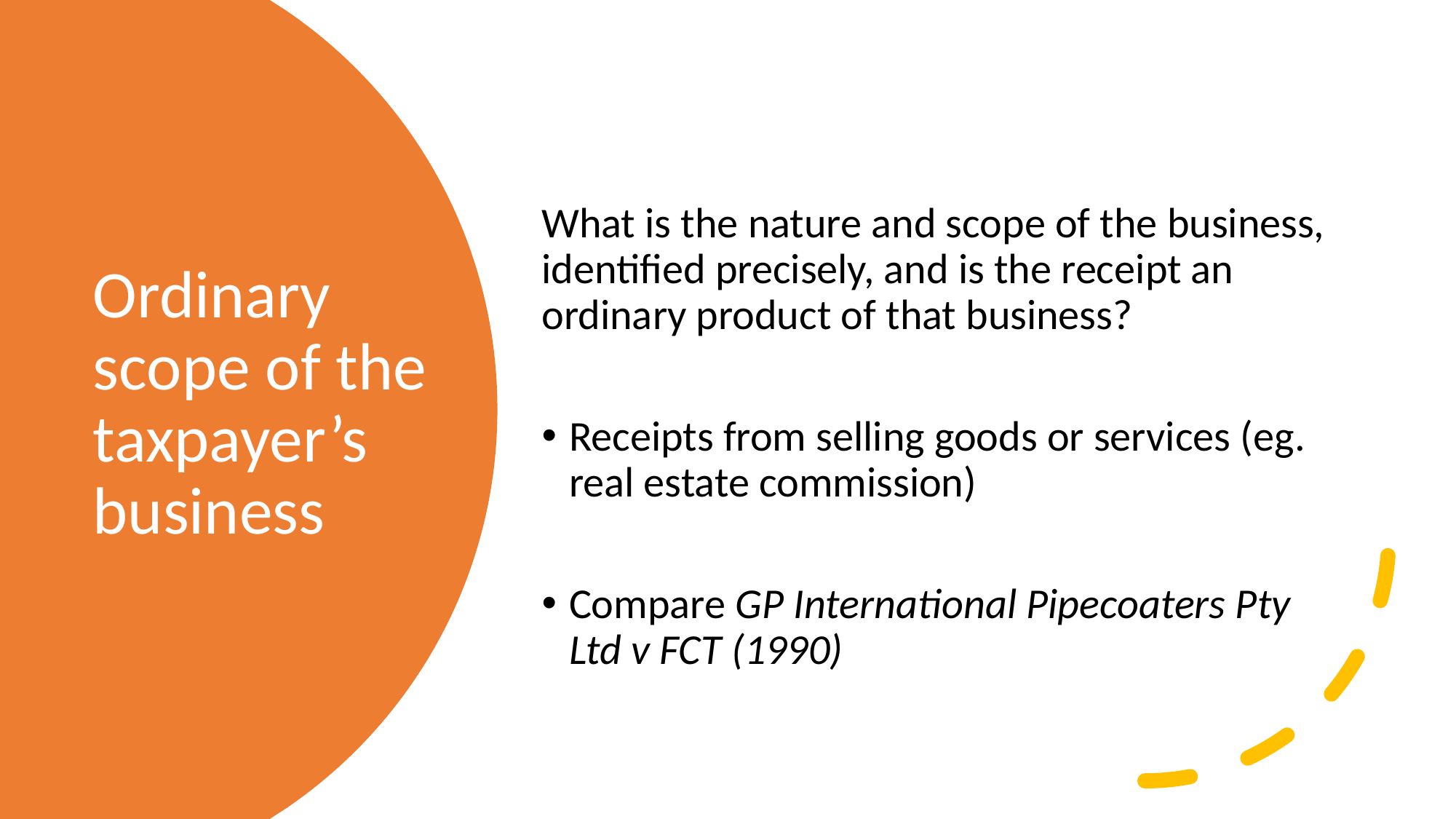

What is the nature and scope of the business, identified precisely, and is the receipt an ordinary product of that business?

Receipts from selling goods or services (eg. real estate commission)

Compare GP International Pipecoaters Pty Ltd v FCT (1990)
# Ordinary scope of the taxpayer’s business